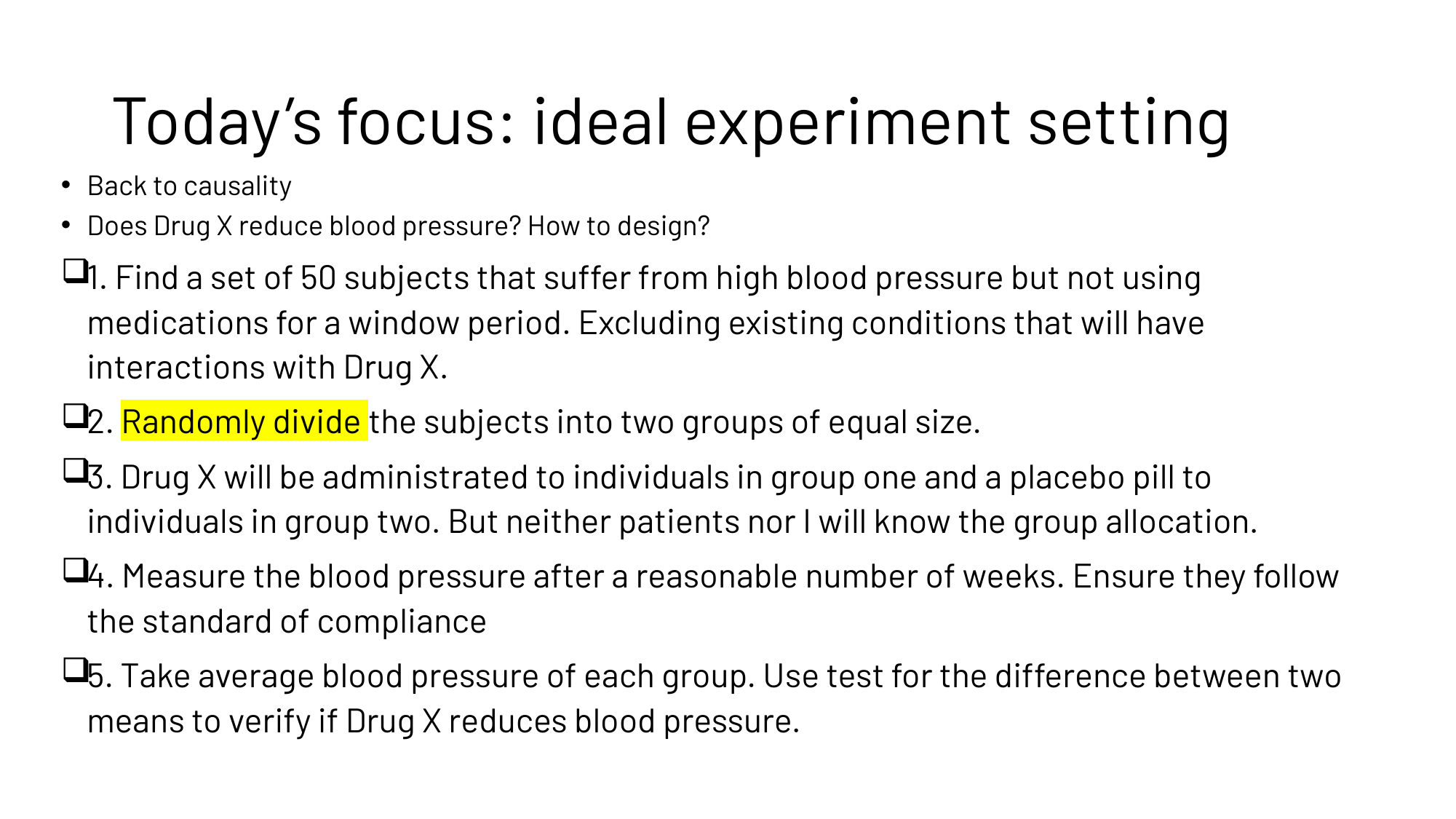

# Today’s focus: ideal experiment setting
Back to causality
Does Drug X reduce blood pressure? How to design?
1. Find a set of 50 subjects that suffer from high blood pressure but not using medications for a window period. Excluding existing conditions that will have interactions with Drug X.
2. Randomly divide the subjects into two groups of equal size.
3. Drug X will be administrated to individuals in group one and a placebo pill to individuals in group two. But neither patients nor I will know the group allocation.
4. Measure the blood pressure after a reasonable number of weeks. Ensure they follow the standard of compliance
5. Take average blood pressure of each group. Use test for the difference between two means to verify if Drug X reduces blood pressure.